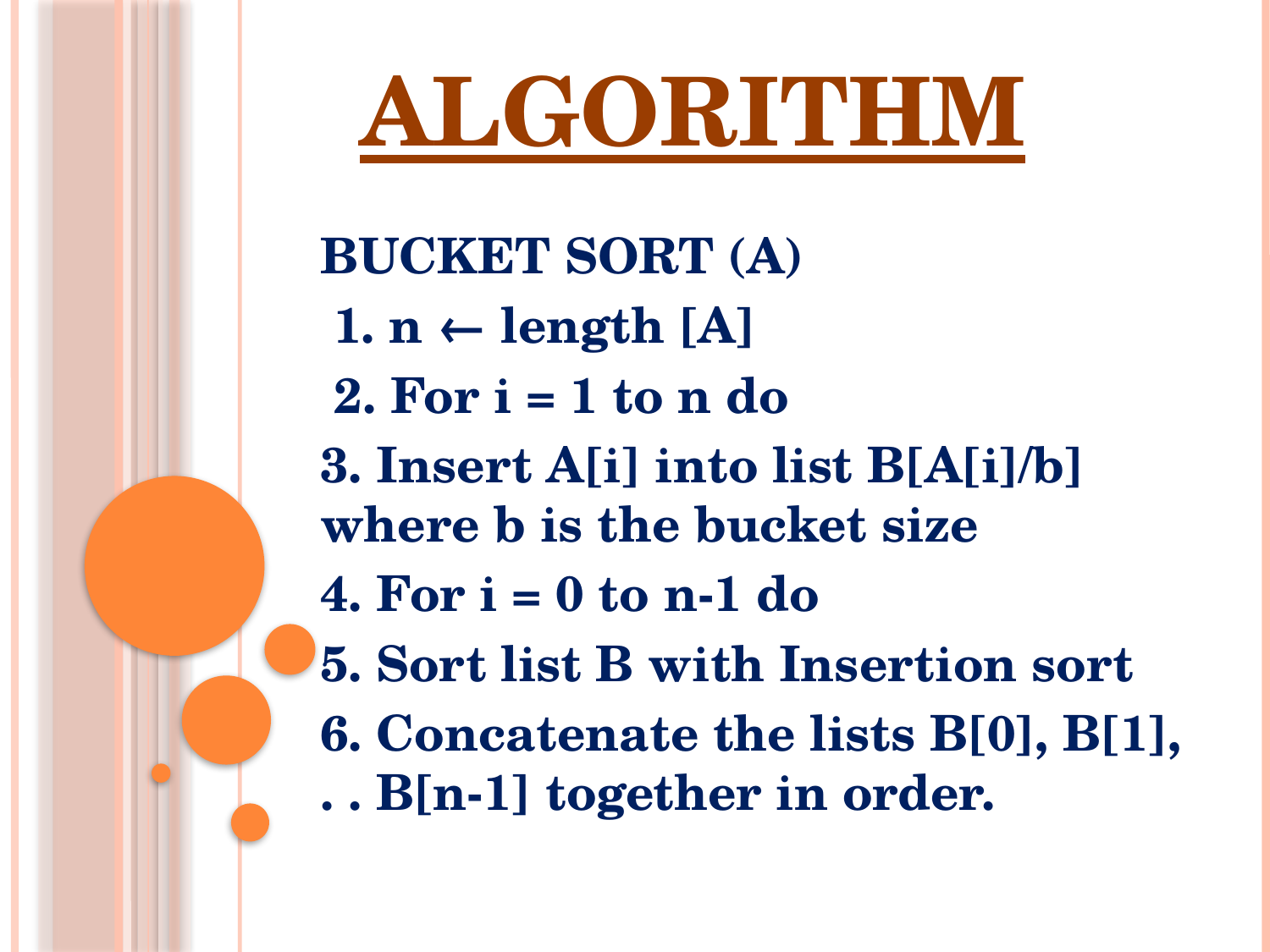

# ALGORITHM
BUCKET SORT (A)
 1. n ← length [A]
 2. For i = 1 to n do
3. Insert A[i] into list B[A[i]/b] where b is the bucket size
4. For i = 0 to n-1 do
5. Sort list B with Insertion sort
6. Concatenate the lists B[0], B[1], . . B[n-1] together in order.